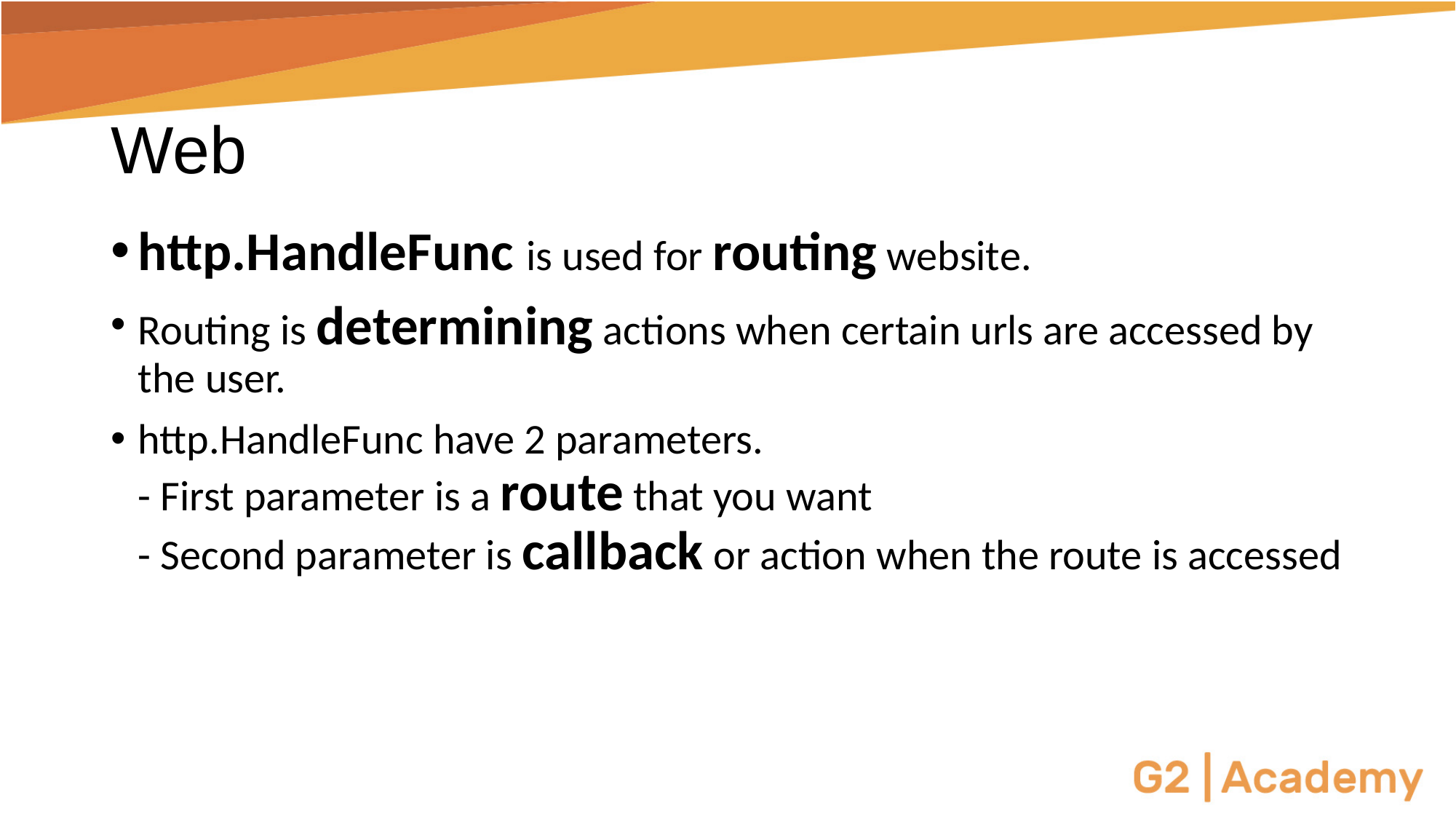

# Web
http.HandleFunc is used for routing website.
Routing is determining actions when certain urls are accessed by the user.
http.HandleFunc have 2 parameters.
- First parameter is a route that you want
- Second parameter is callback or action when the route is accessed